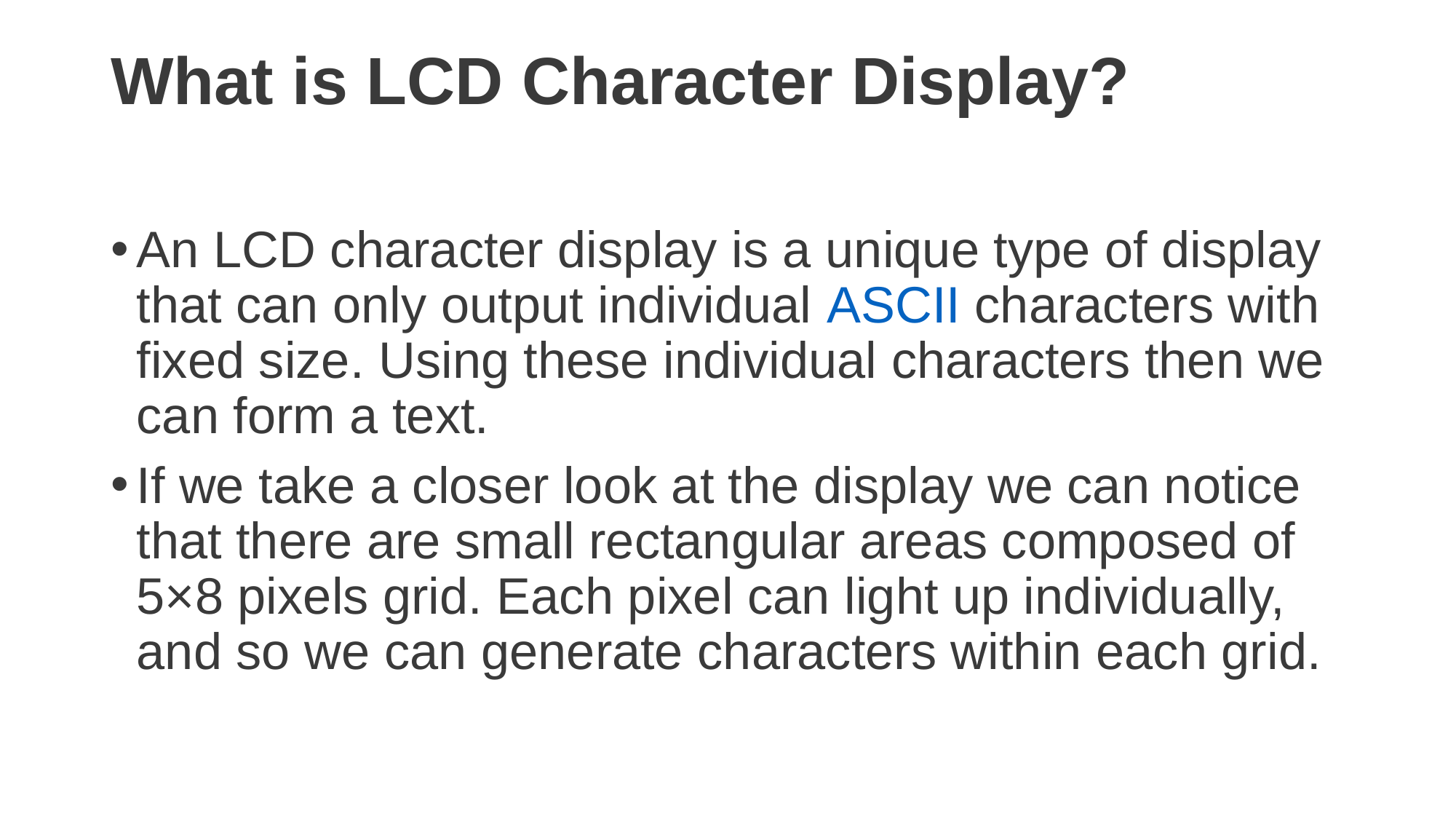

# What is LCD Character Display?
An LCD character display is a unique type of display that can only output individual ASCII characters with fixed size. Using these individual characters then we can form a text.
If we take a closer look at the display we can notice that there are small rectangular areas composed of 5×8 pixels grid. Each pixel can light up individually, and so we can generate characters within each grid.